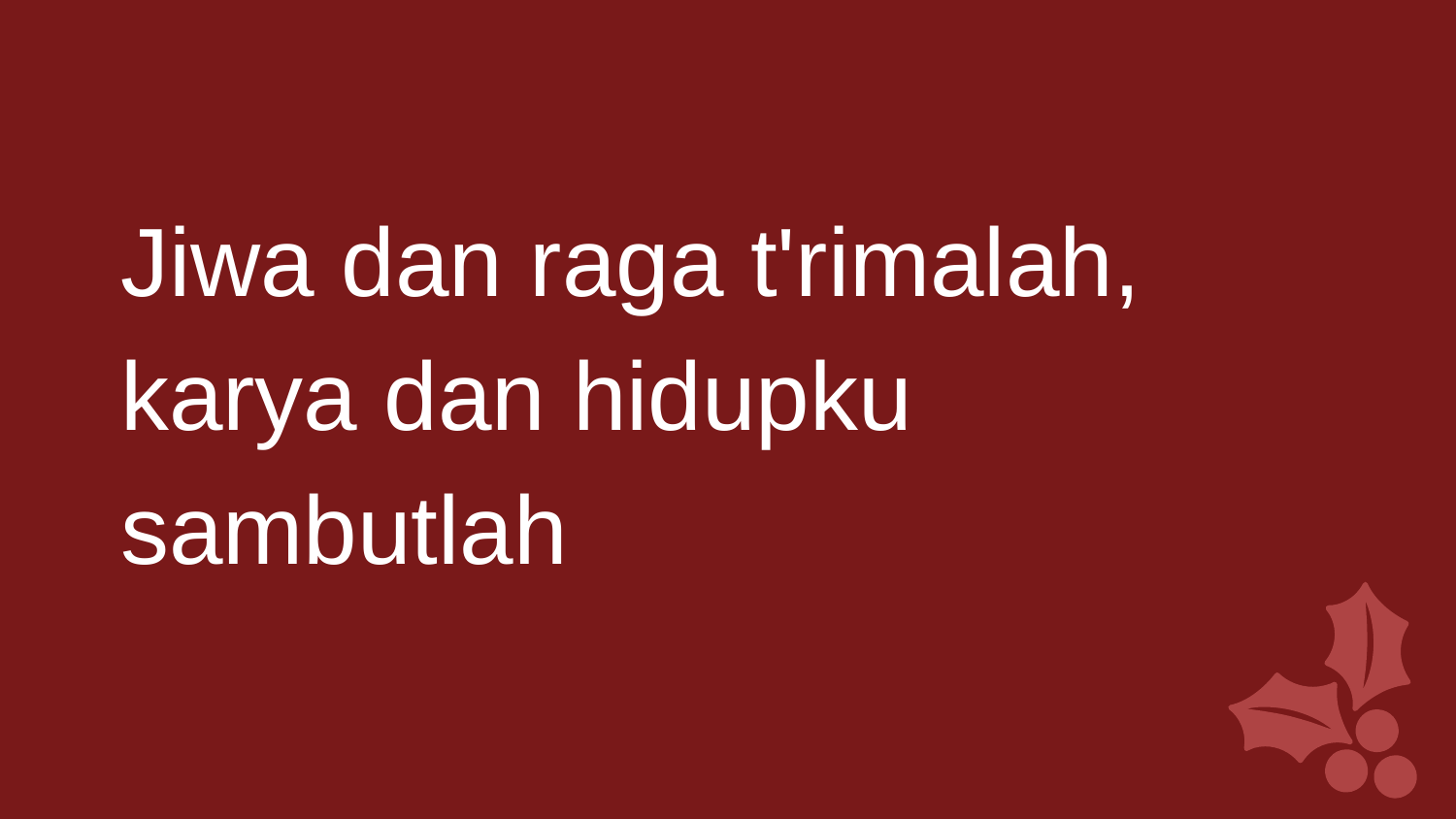

Jiwa dan raga t'rimalah,
karya dan hidupku
sambutlah